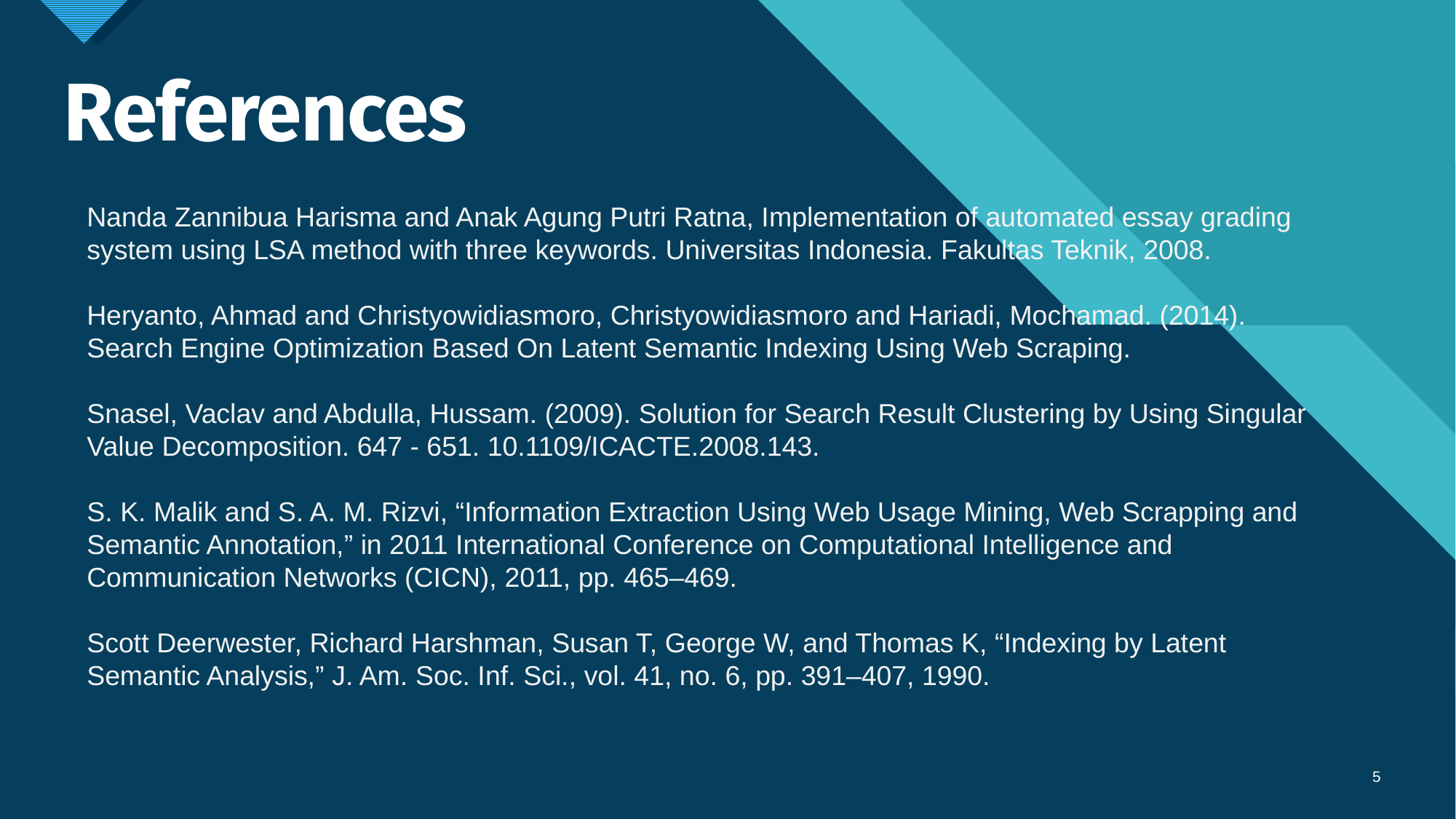

# References

Nanda Zannibua Harisma and Anak Agung Putri Ratna, Implementation of automated essay grading system using LSA method with three keywords. Universitas Indonesia. Fakultas Teknik, 2008.

Heryanto, Ahmad and Christyowidiasmoro, Christyowidiasmoro and Hariadi, Mochamad. (2014). Search Engine Optimization Based On Latent Semantic Indexing Using Web Scraping.

Snasel, Vaclav and Abdulla, Hussam. (2009). Solution for Search Result Clustering by Using Singular Value Decomposition. 647 - 651. 10.1109/ICACTE.2008.143.

S. K. Malik and S. A. M. Rizvi, “Information Extraction Using Web Usage Mining, Web Scrapping and Semantic Annotation,” in 2011 International Conference on Computational Intelligence and Communication Networks (CICN), 2011, pp. 465–469.

Scott Deerwester, Richard Harshman, Susan T, George W, and Thomas K, “Indexing by Latent Semantic Analysis,” J. Am. Soc. Inf. Sci., vol. 41, no. 6, pp. 391–407, 1990.
5